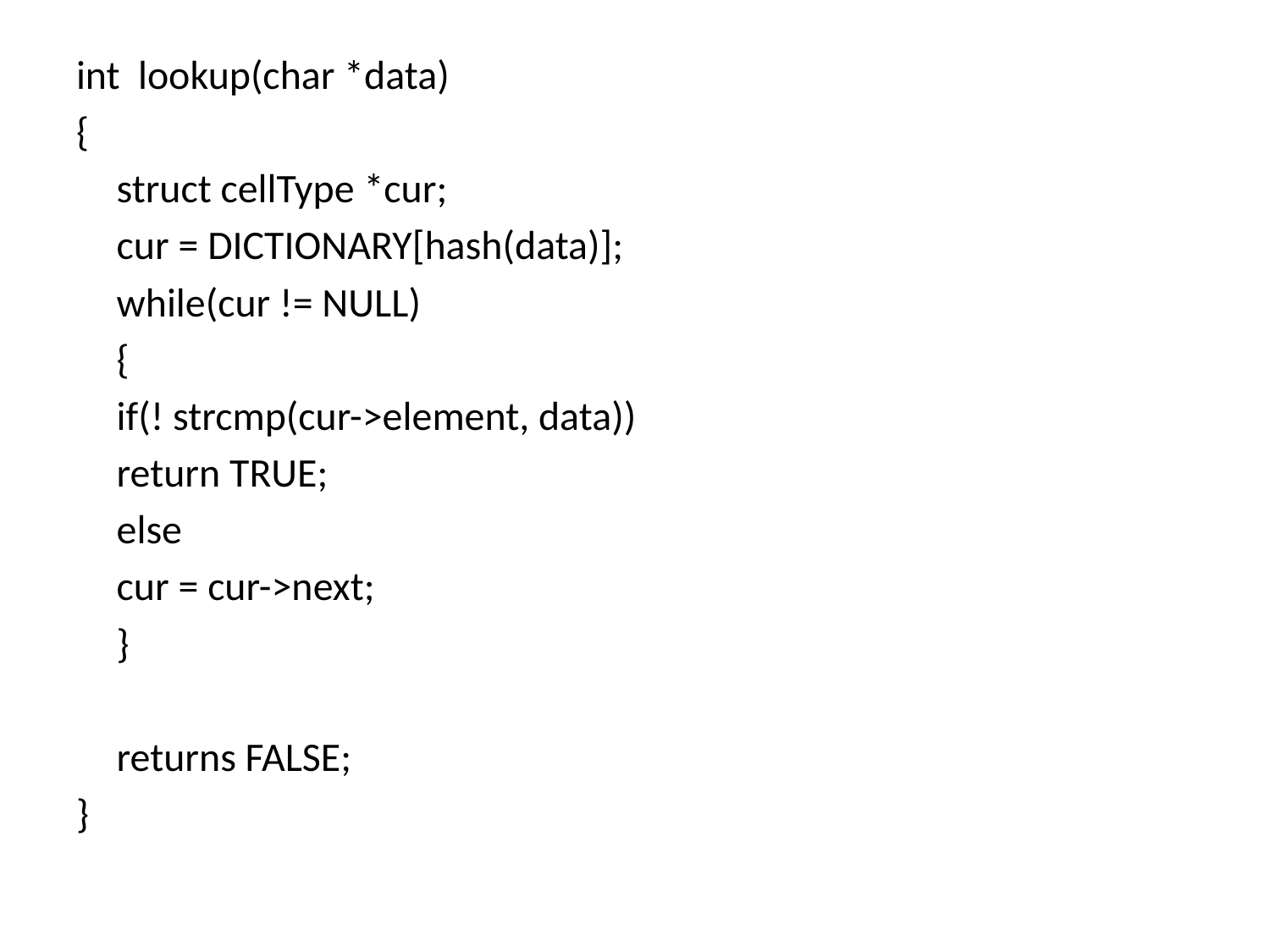

int  lookup(char *data)
{
	struct cellType *cur;
	cur = DICTIONARY[hash(data)];
	while(cur != NULL)
	{
		if(! strcmp(cur->element, data))
			return TRUE;
		else
			cur = cur->next;
	}

	returns FALSE;
}